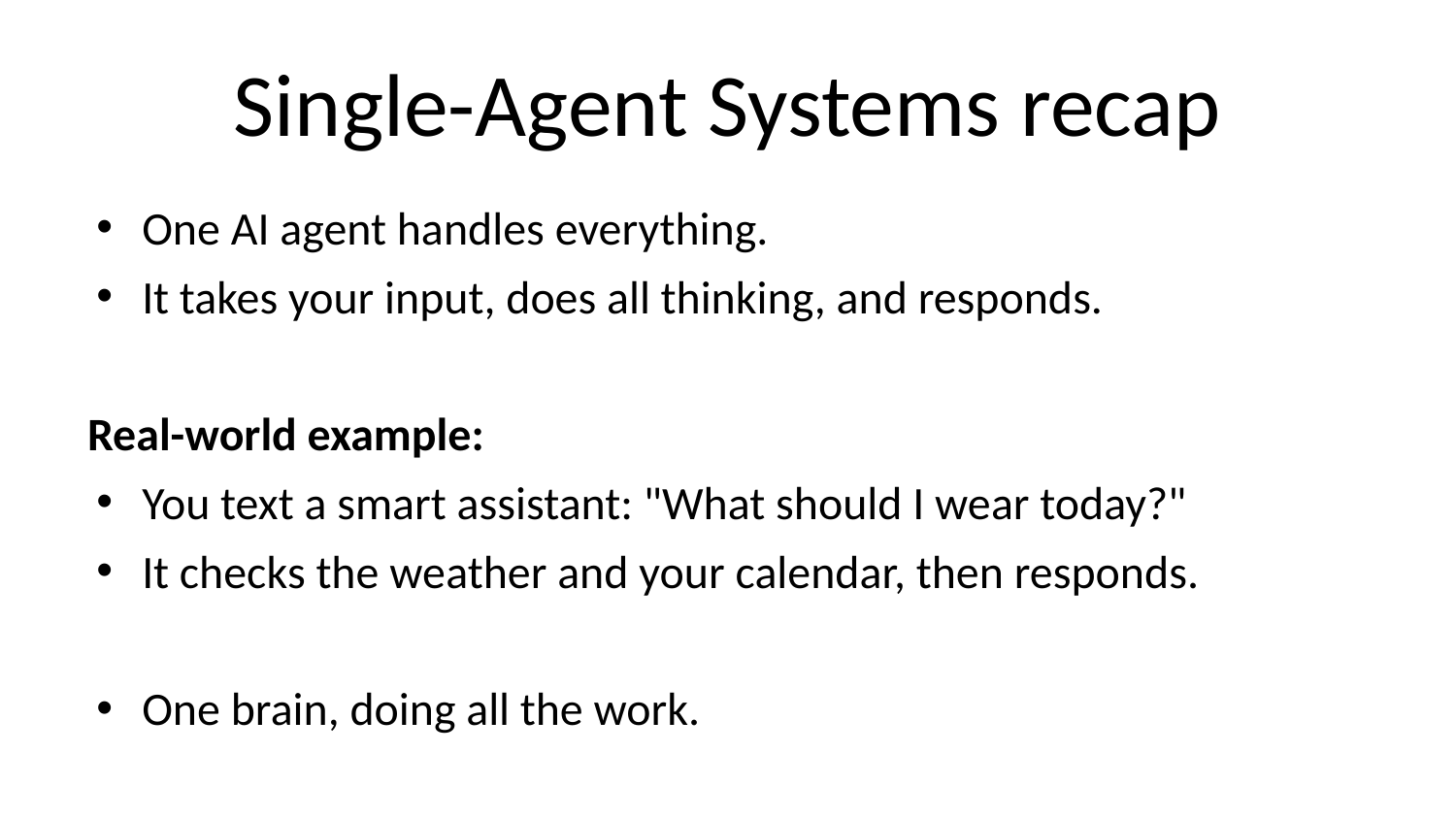

# Single-Agent Systems recap
One AI agent handles everything.
It takes your input, does all thinking, and responds.

Real-world example:
You text a smart assistant: "What should I wear today?"
It checks the weather and your calendar, then responds.

One brain, doing all the work.